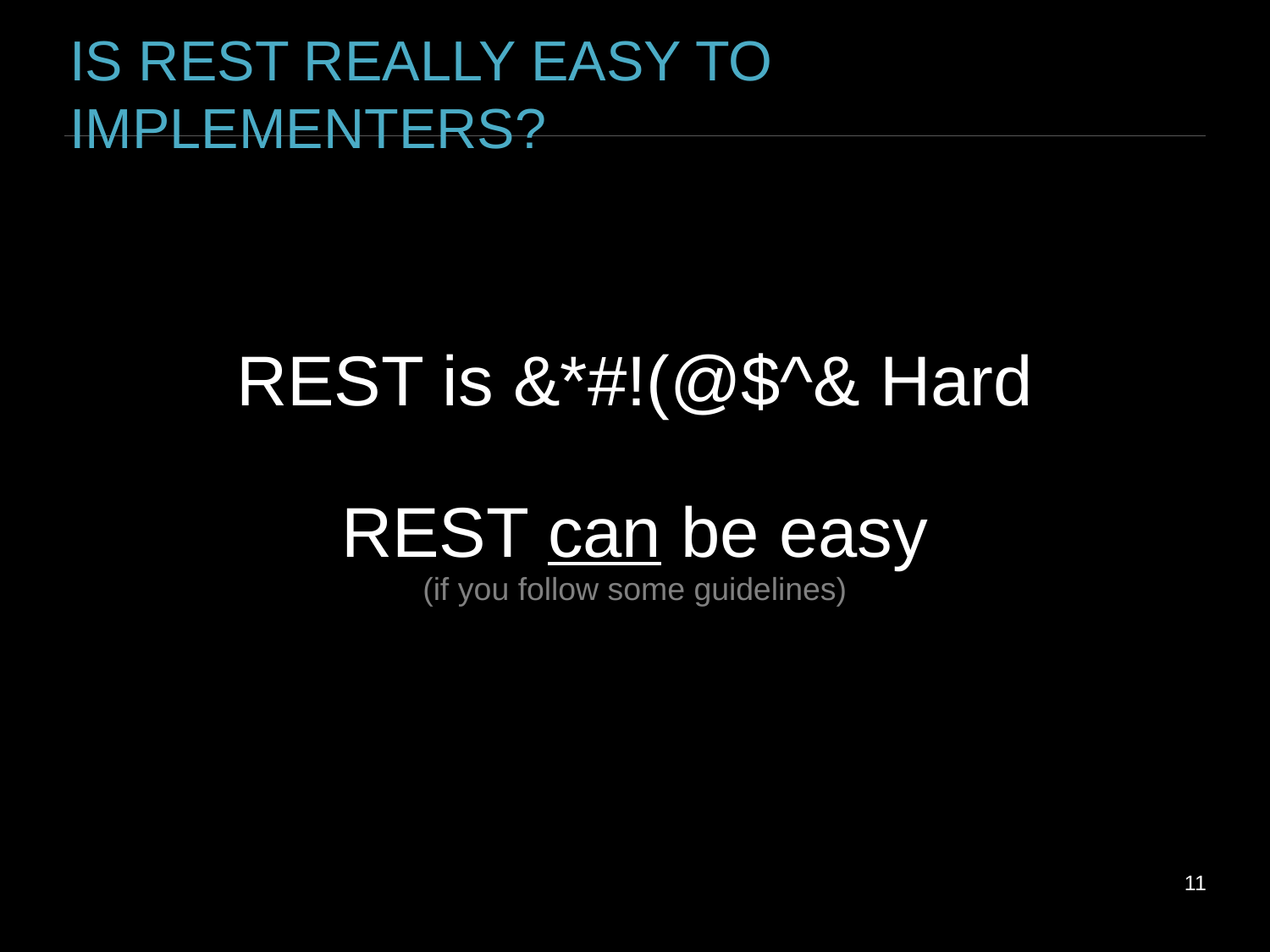

# IS REST REALLY EASY TO IMPLEMENTERS?
REST is &*#!(@$^& Hard

REST can be easy
(if you follow some guidelines)
11